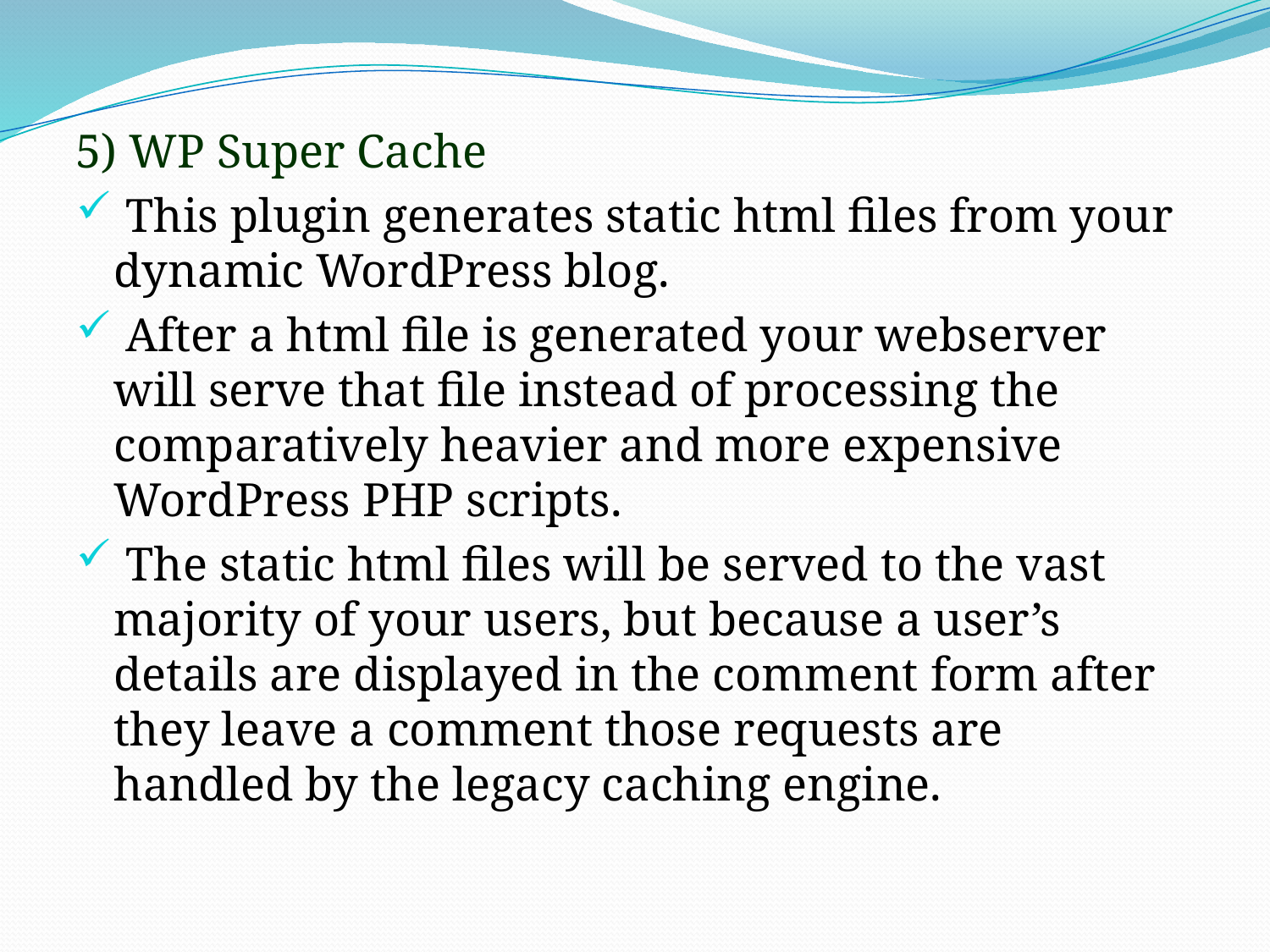

5) WP Super Cache
 This plugin generates static html files from your dynamic WordPress blog.
 After a html file is generated your webserver will serve that file instead of processing the comparatively heavier and more expensive WordPress PHP scripts.
 The static html files will be served to the vast majority of your users, but because a user’s details are displayed in the comment form after they leave a comment those requests are handled by the legacy caching engine.